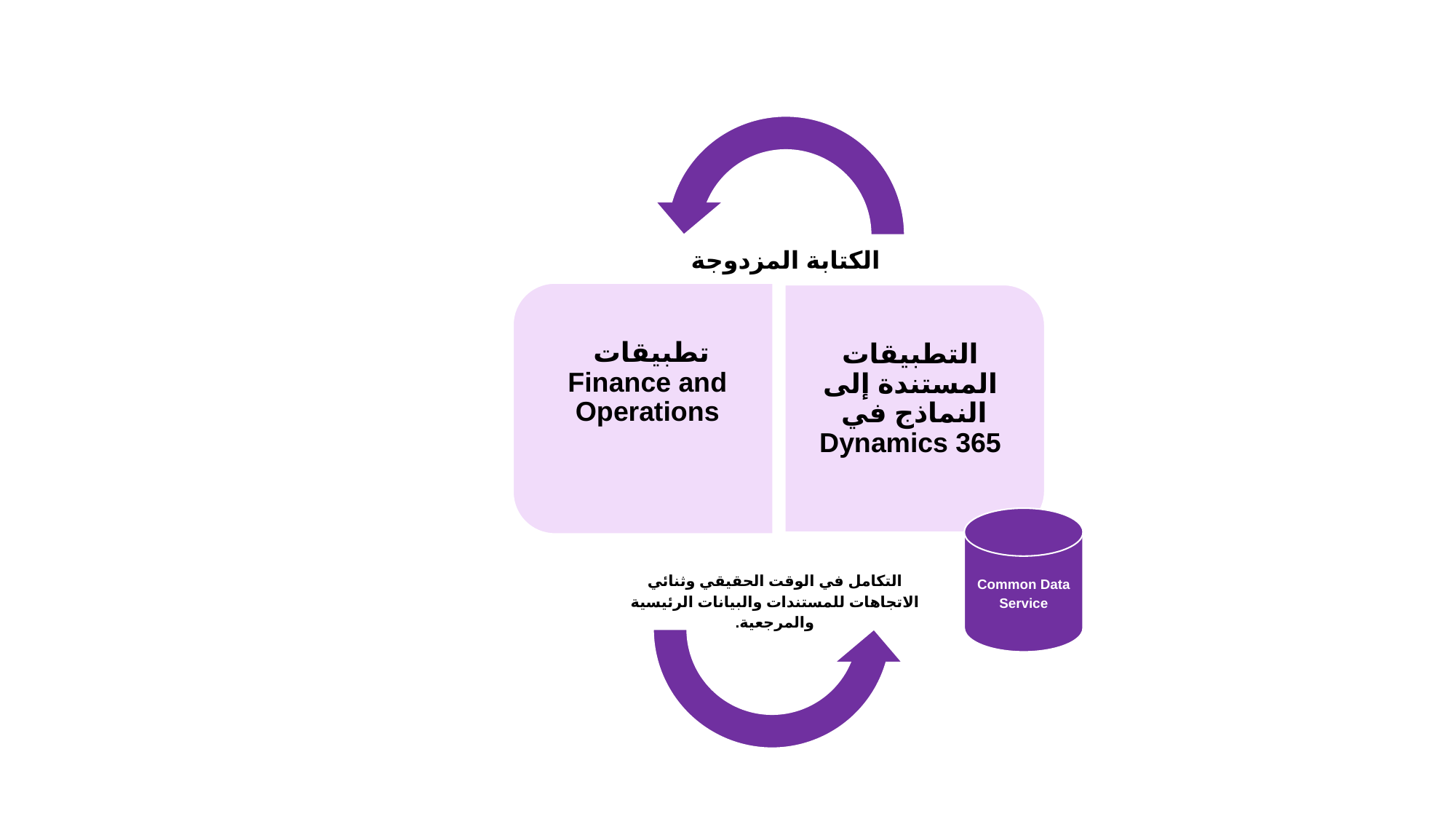

تطبيقات
Finance and Operations

التطبيقات المستندة إلى النماذج في
Dynamics 365

الكتابة المزدوجة
Common Data Service
التكامل في الوقت الحقيقي وثنائي الاتجاهات للمستندات والبيانات الرئيسية والمرجعية.